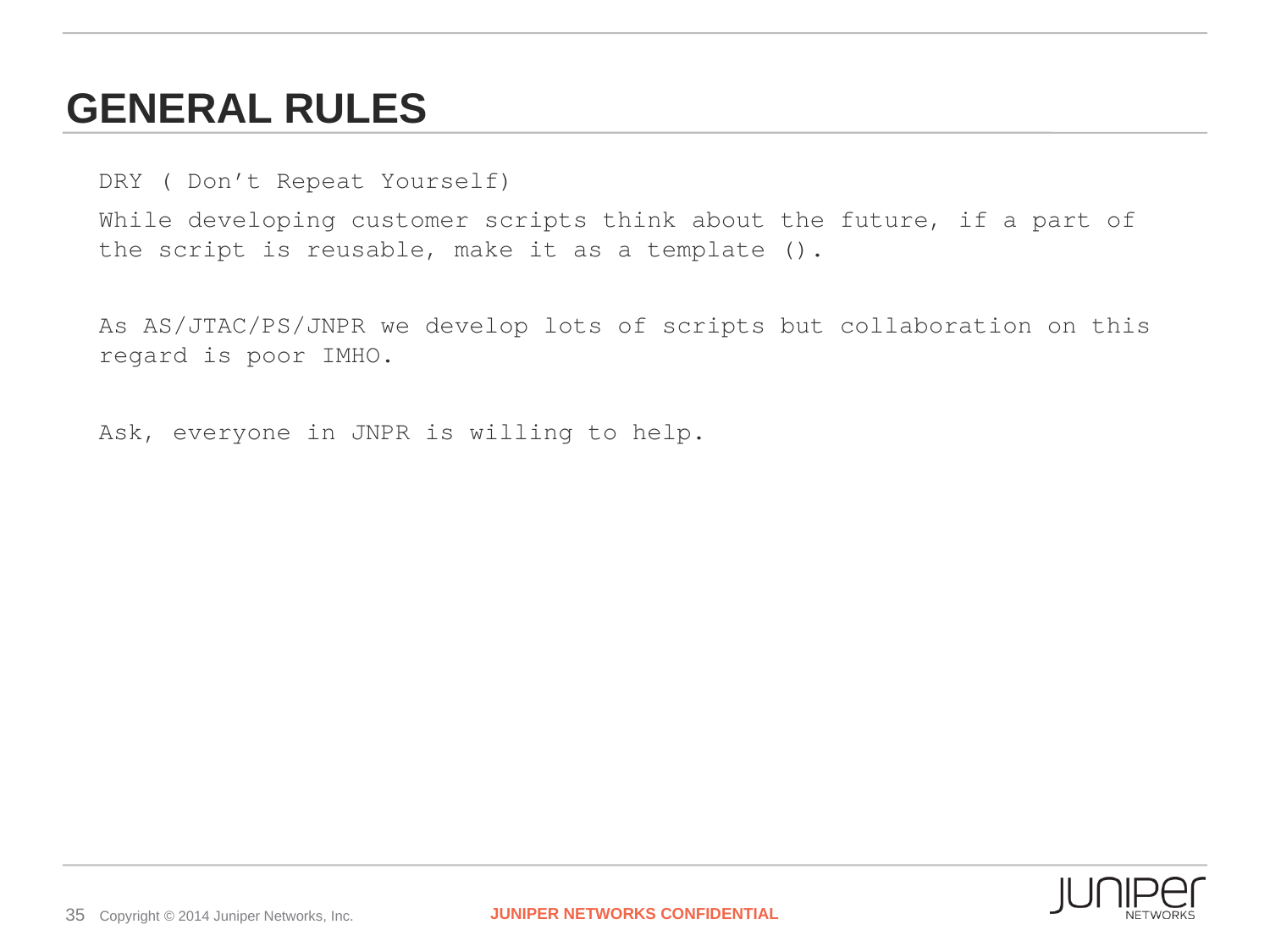

# General Rules
DRY ( Don’t Repeat Yourself)
While developing customer scripts think about the future, if a part of the script is reusable, make it as a template ().

As AS/JTAC/PS/JNPR we develop lots of scripts but collaboration on this regard is poor IMHO.

Ask, everyone in JNPR is willing to help.